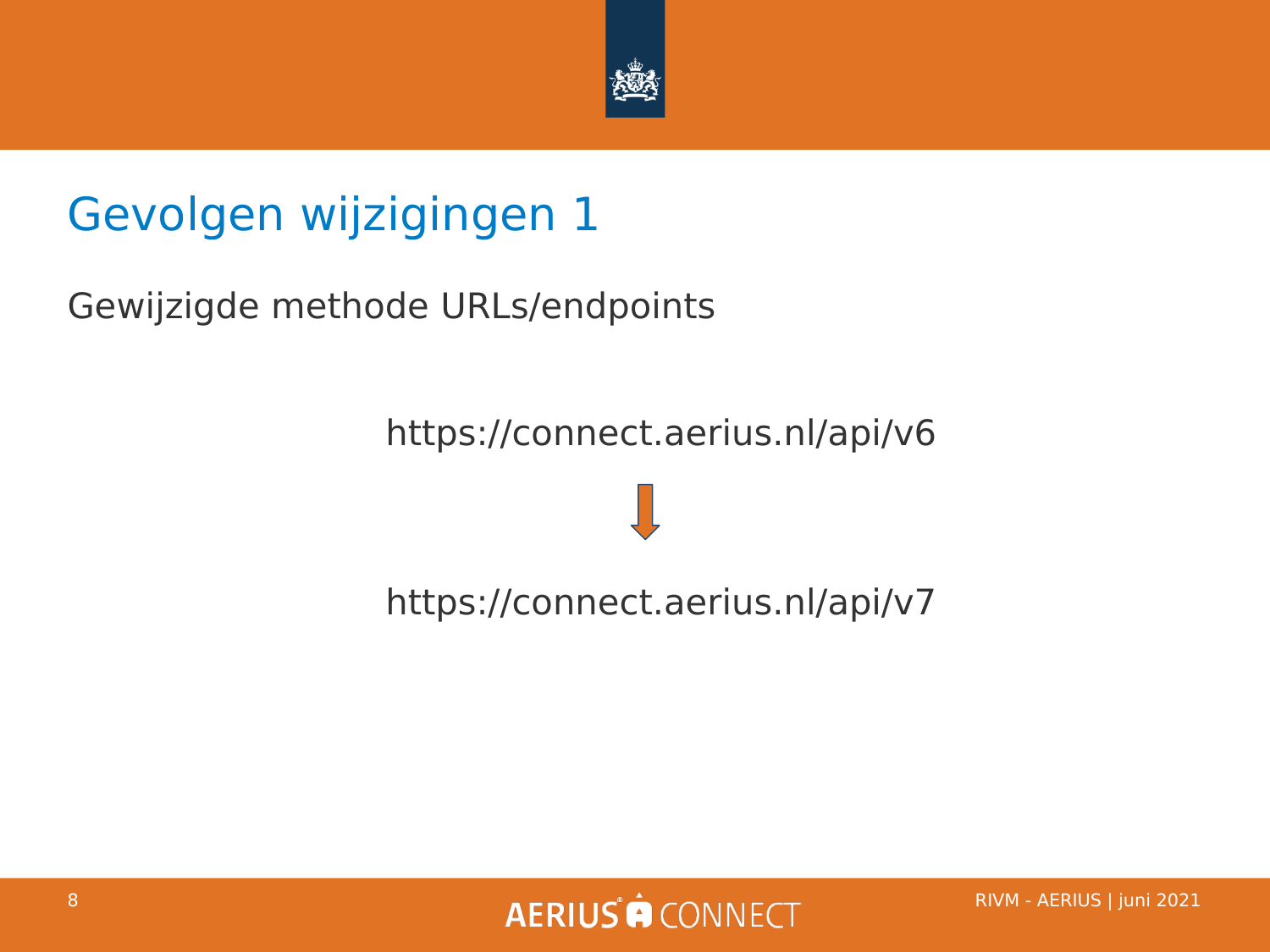

Gevolgen wijzigingen 1
Gewijzigde methode URLs/endpoints

https://connect.aerius.nl/api/v6

https://connect.aerius.nl/api/v7

RIVM - AERIUS | juni 2021
8